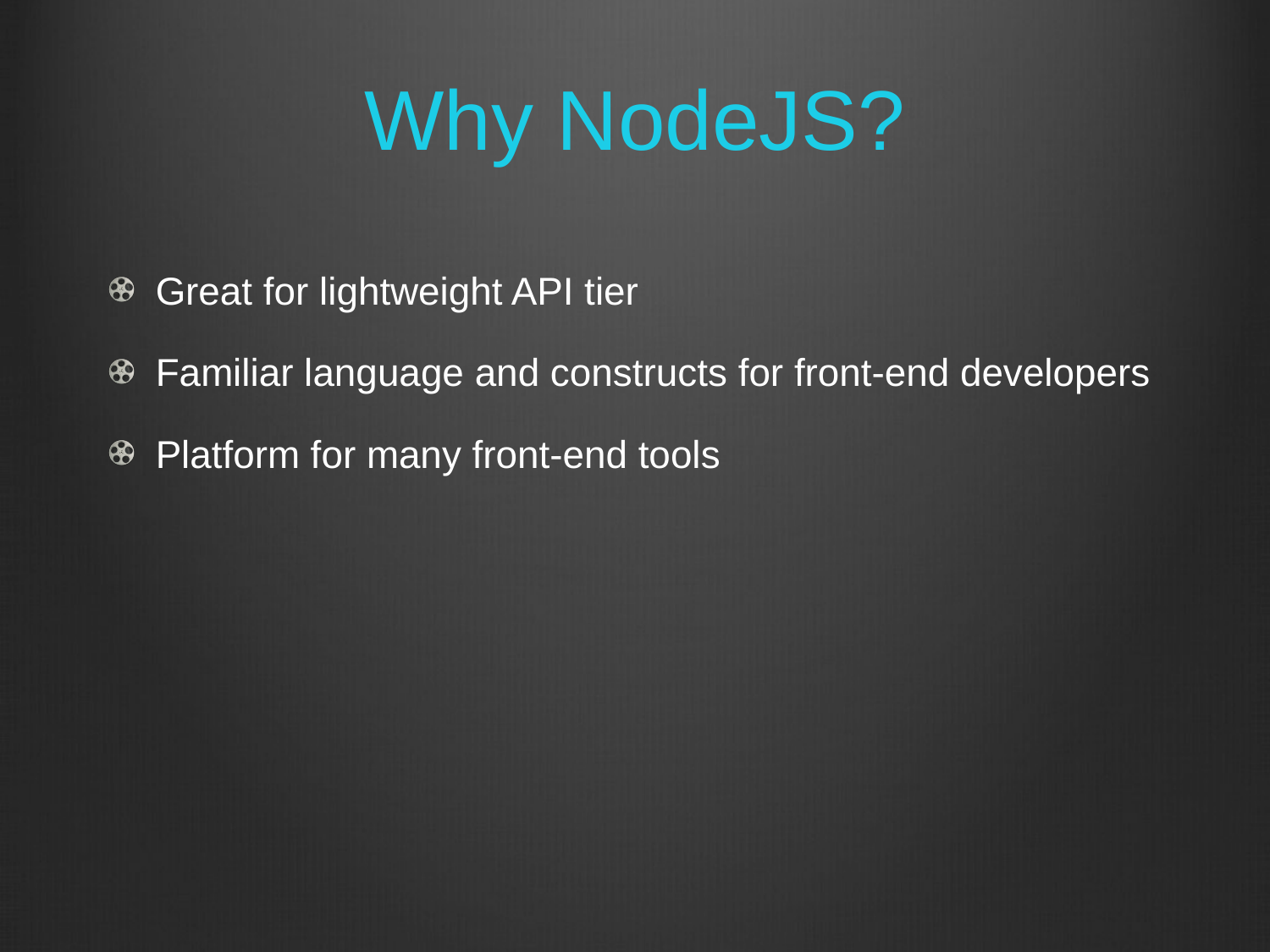

# Why NodeJS?
Great for lightweight API tier
Familiar language and constructs for front-end developers
Platform for many front-end tools